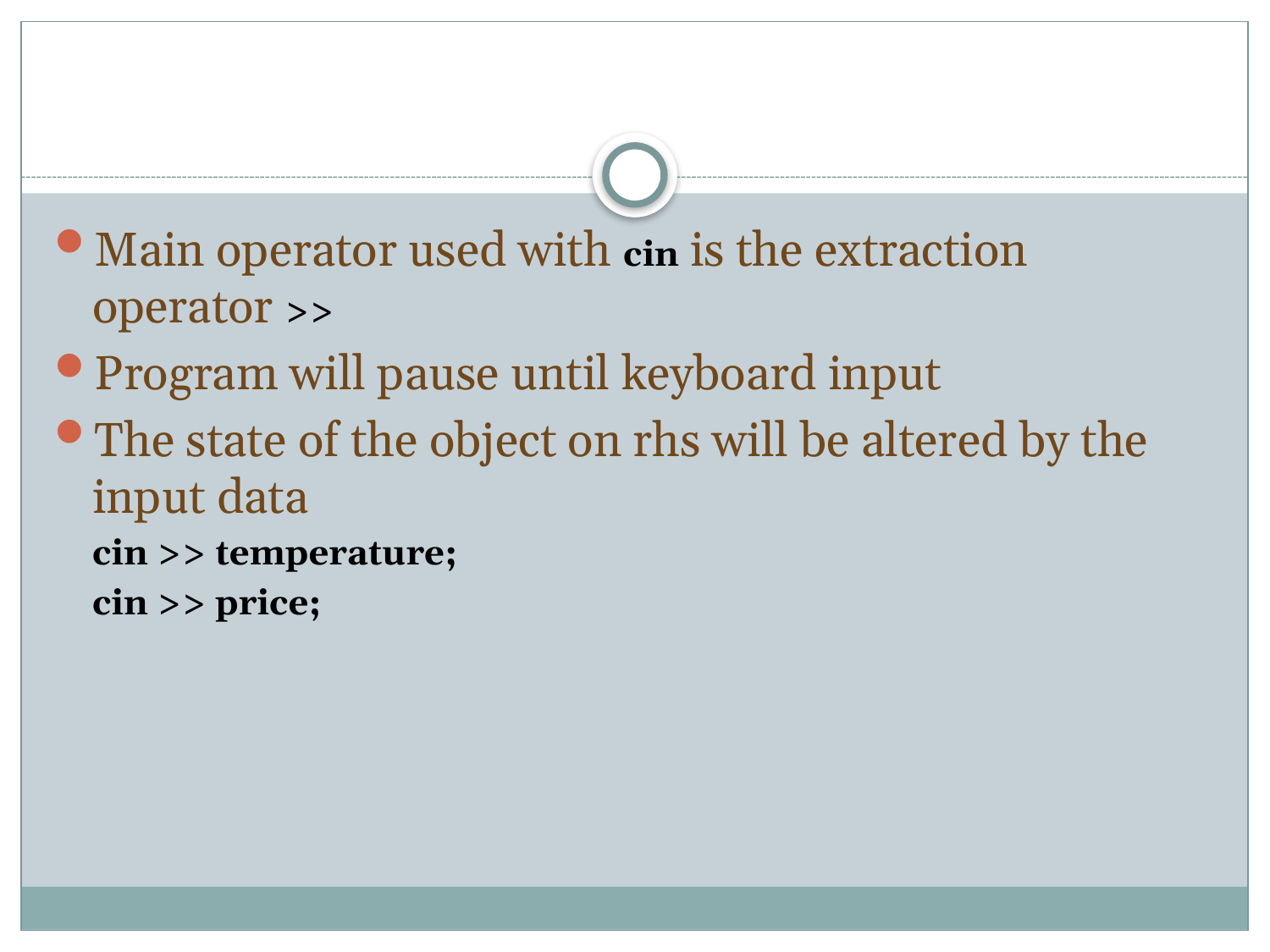

#
Main operator used with cin is the extraction operator >>
Program will pause until keyboard input
The state of the object on rhs will be altered by the input data
cin >> temperature;
cin >> price;